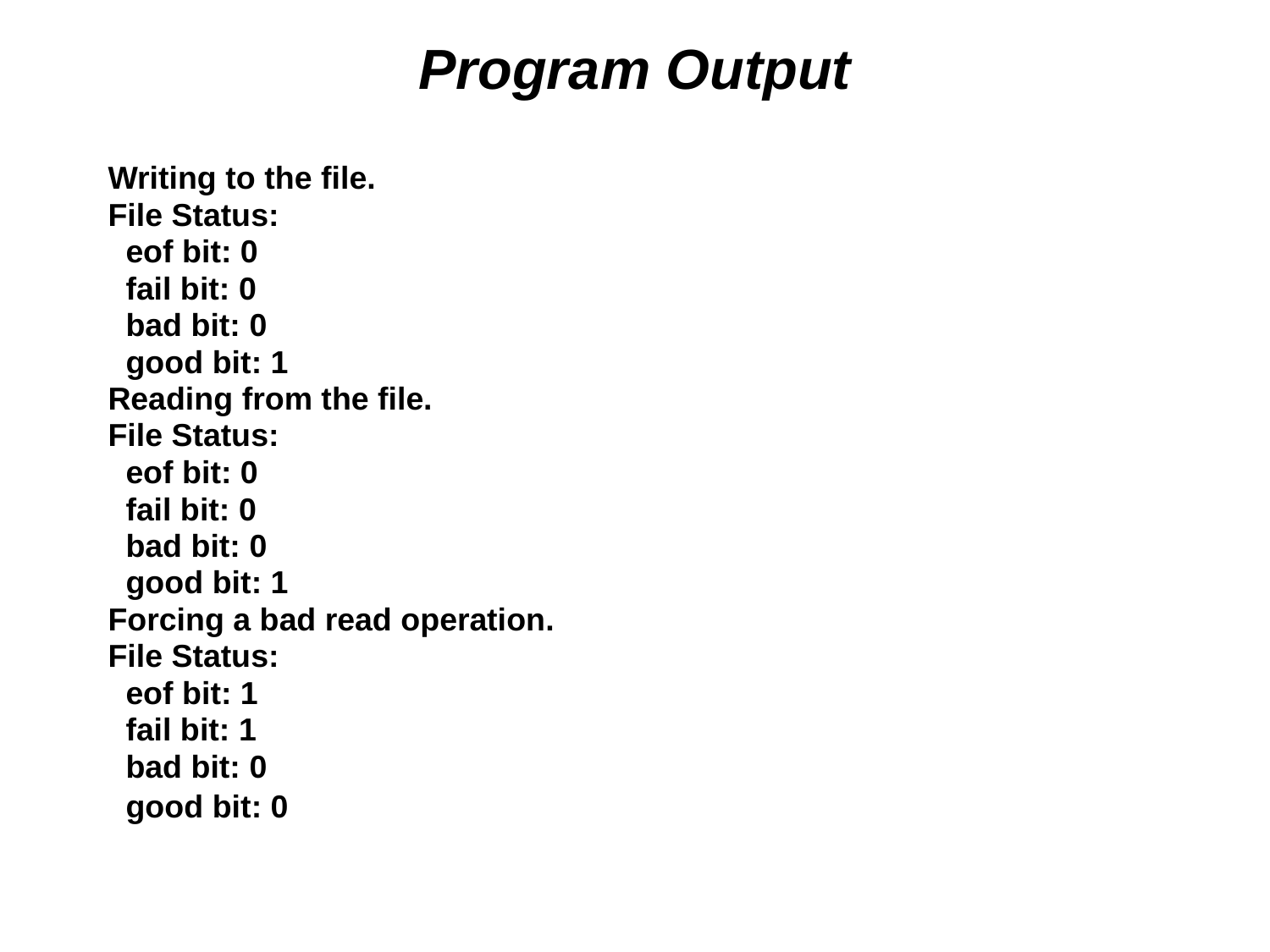

# Program Output
Writing to the file.
File Status:
  eof bit: 0
  fail bit: 0
  bad bit: 0
  good bit: 1
Reading from the file.
File Status:
  eof bit: 0
  fail bit: 0
  bad bit: 0
  good bit: 1
Forcing a bad read operation.
File Status:
  eof bit: 1
  fail bit: 1
  bad bit: 0
  good bit: 0